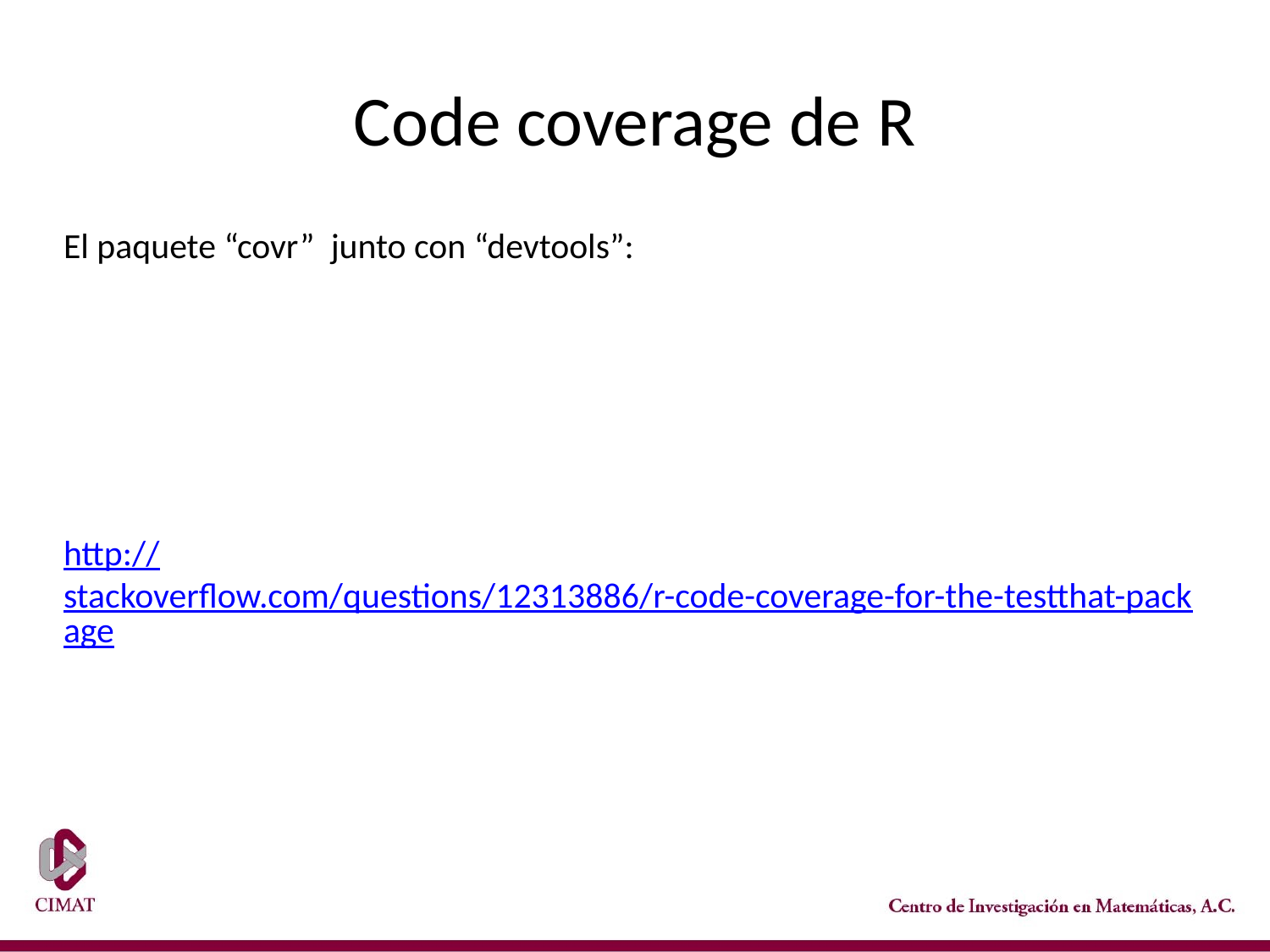

Code coverage de R
El paquete “covr”  junto con “devtools”:

http://stackoverflow.com/questions/12313886/r-code-coverage-for-the-testthat-package